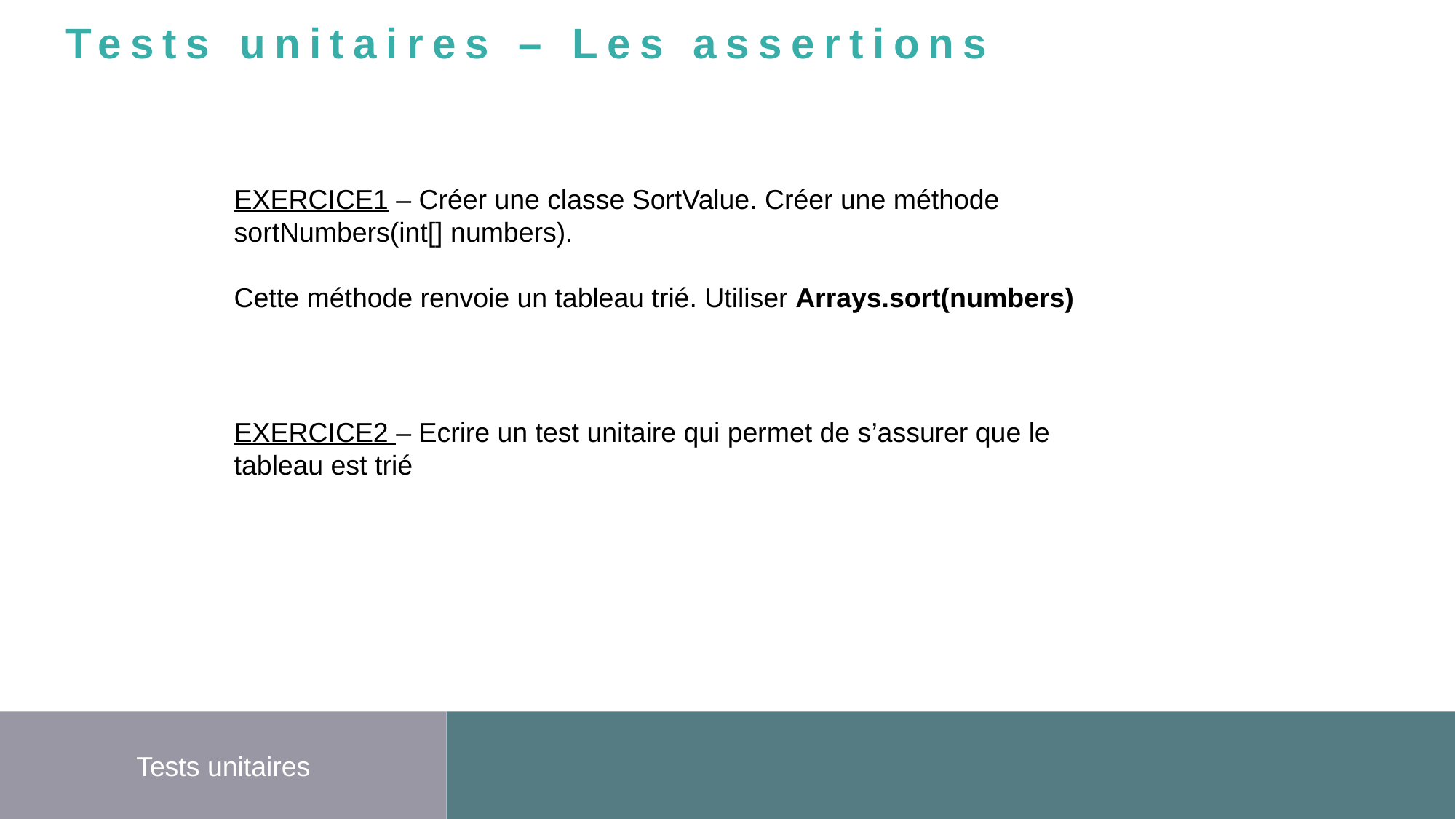

Tests unitaires – Les assertions
EXERCICE1 – Créer une classe SortValue. Créer une méthode sortNumbers(int[] numbers).

Cette méthode renvoie un tableau trié. Utiliser Arrays.sort(numbers)
EXERCICE2 – Ecrire un test unitaire qui permet de s’assurer que le tableau est trié
Tests unitaires